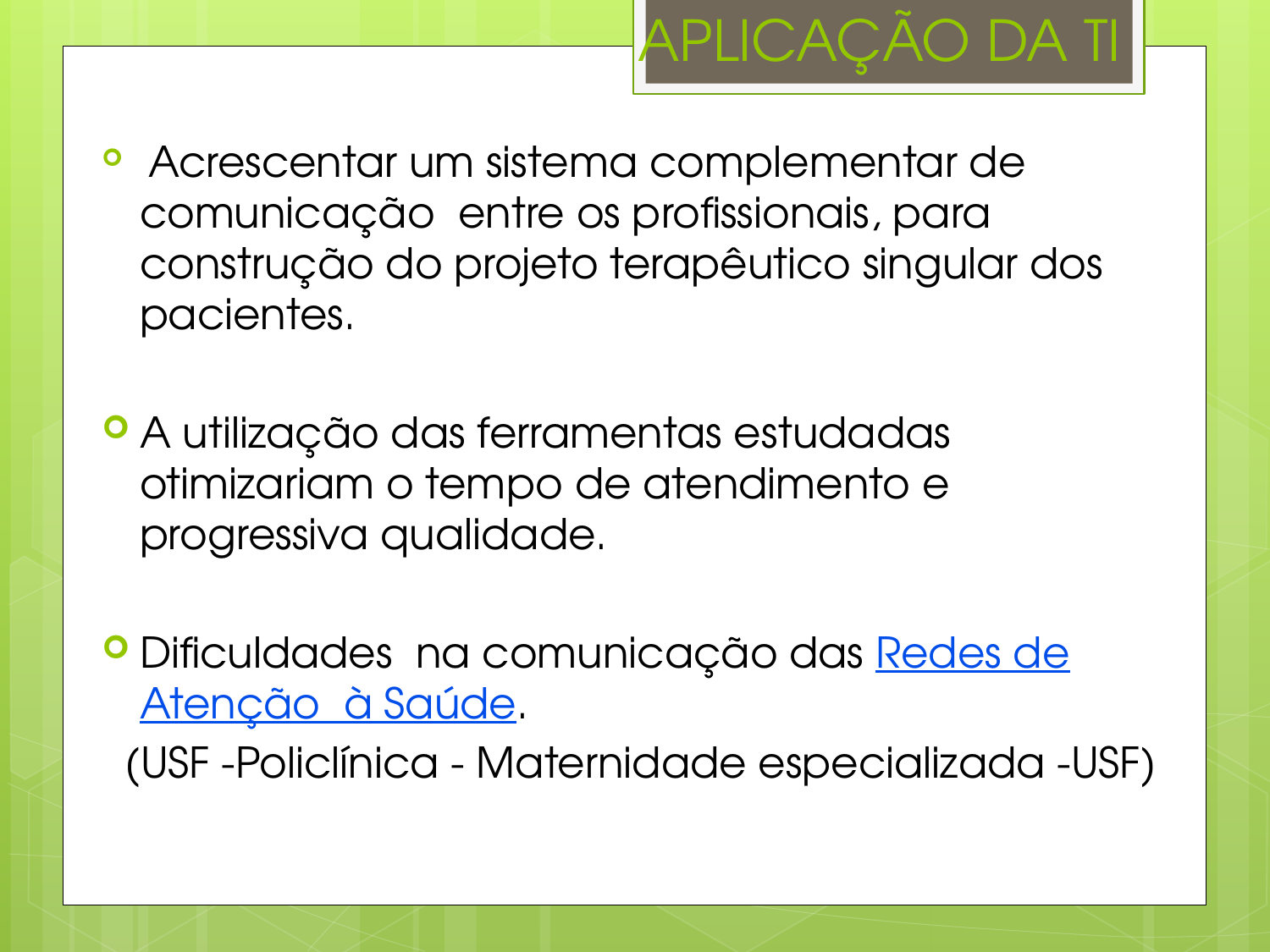

# APLICAÇÃO DA TI
 Acrescentar um sistema complementar de comunicação  entre os profissionais, para construção do projeto terapêutico singular dos pacientes.

A utilização das ferramentas estudadas otimizariam o tempo de atendimento e progressiva qualidade.

Dificuldades  na comunicação das Redes de Atenção  à Saúde.
  (USF -Policlínica - Maternidade especializada -USF)